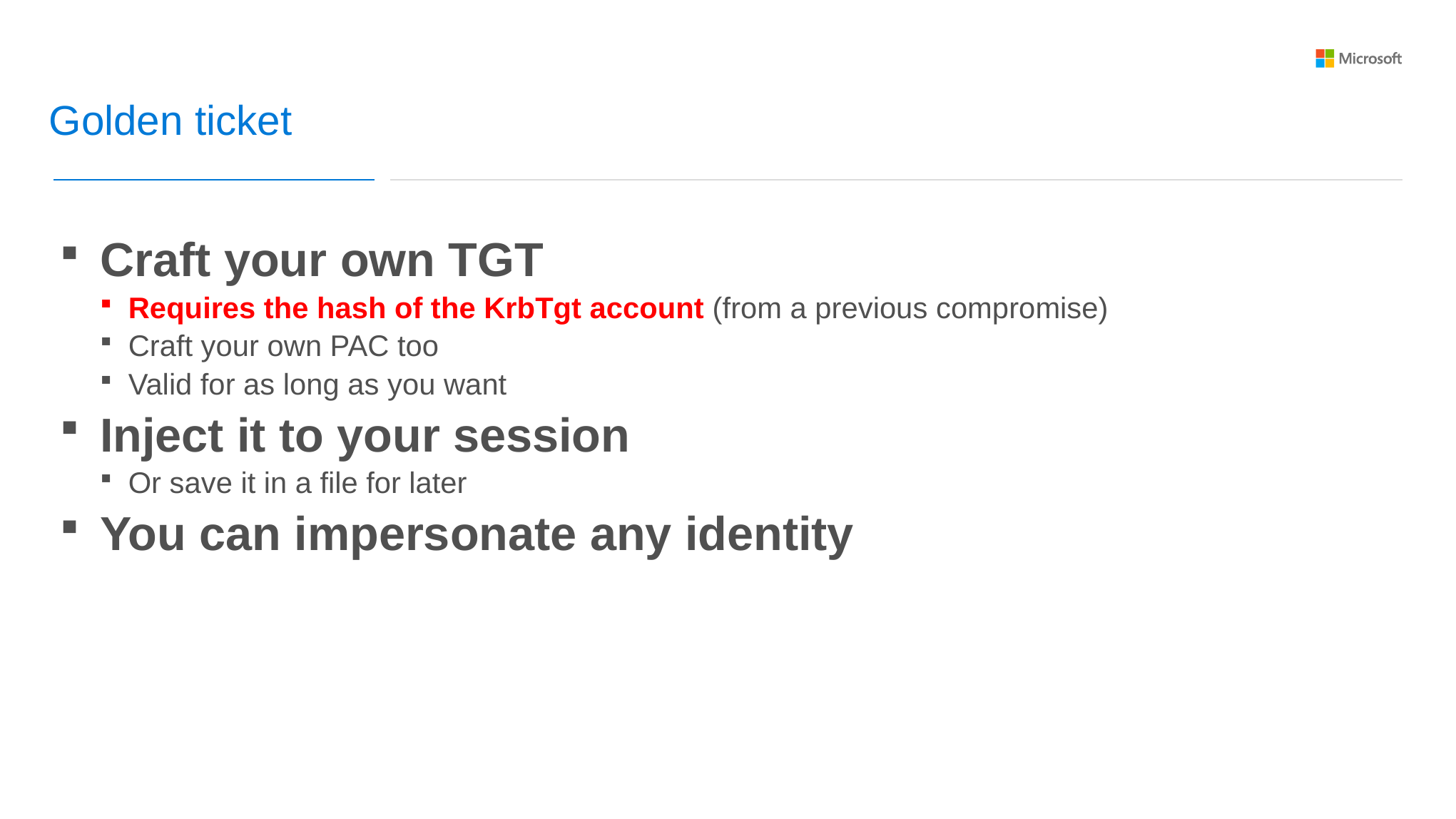

Golden ticket
Craft your own TGT
Requires the hash of the KrbTgt account (from a previous compromise)
Craft your own PAC too
Valid for as long as you want
Inject it to your session
Or save it in a file for later
You can impersonate any identity